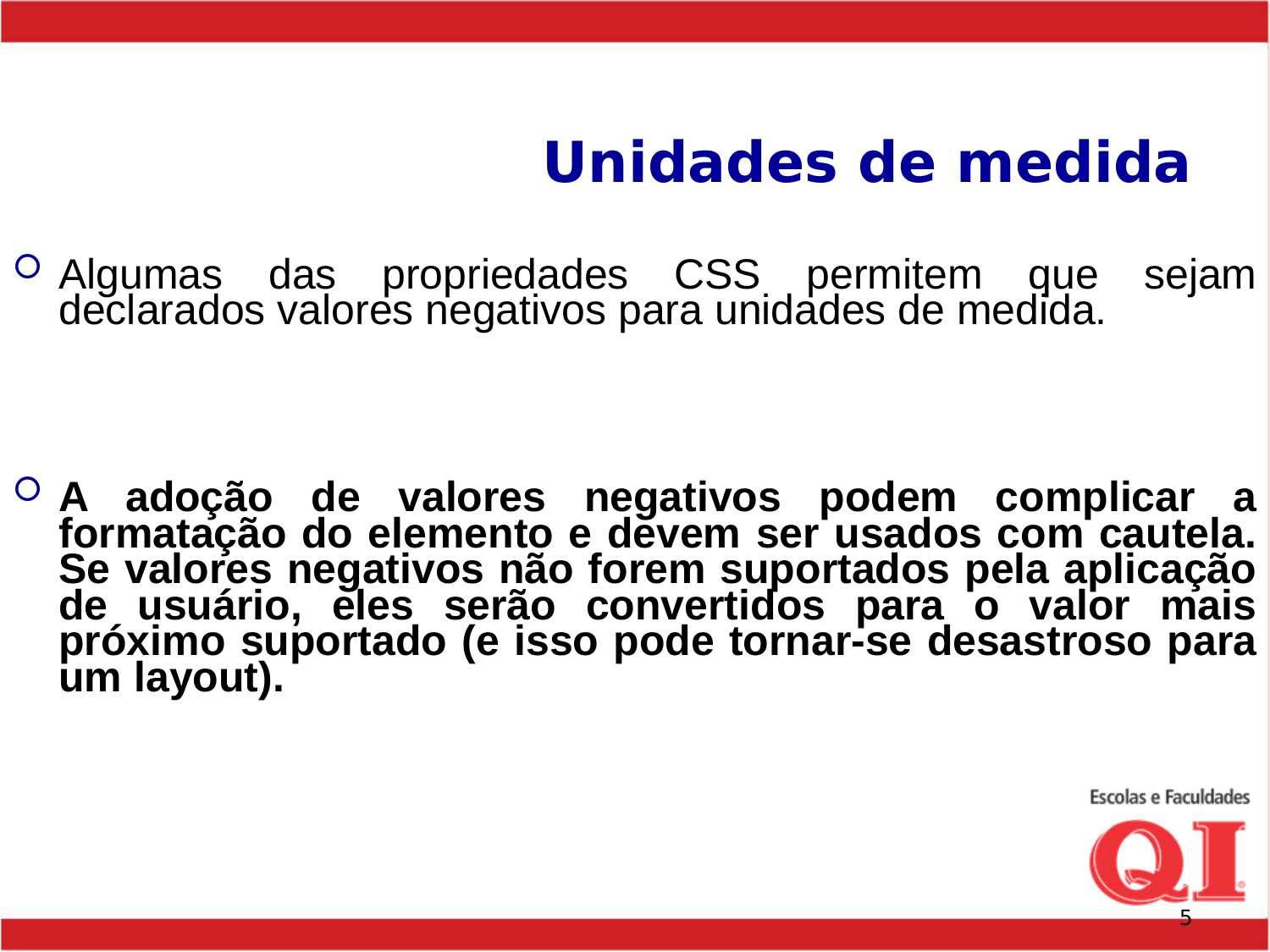

# Unidades de medida
Algumas das propriedades CSS permitem que sejam declarados valores negativos para unidades de medida.

A adoção de valores negativos podem complicar a formatação do elemento e devem ser usados com cautela. Se valores negativos não forem suportados pela aplicação de usuário, eles serão convertidos para o valor mais próximo suportado (e isso pode tornar-se desastroso para um layout).
5